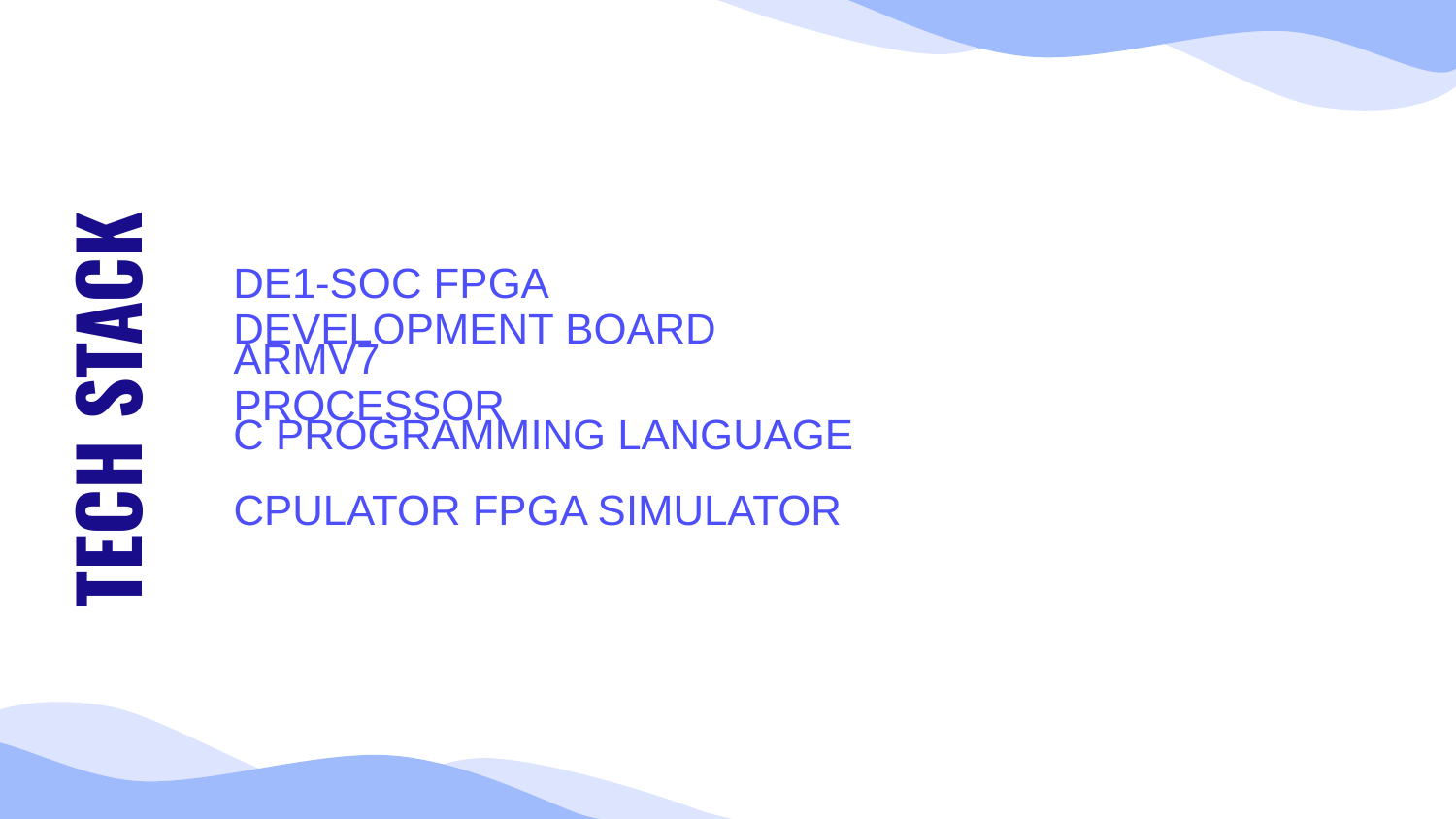

DE1-SOC FPGA DEVELOPMENT BOARD
# TECH STACK
ARMV7 PROCESSOR
C PROGRAMMING LANGUAGE
CPULATOR FPGA SIMULATOR